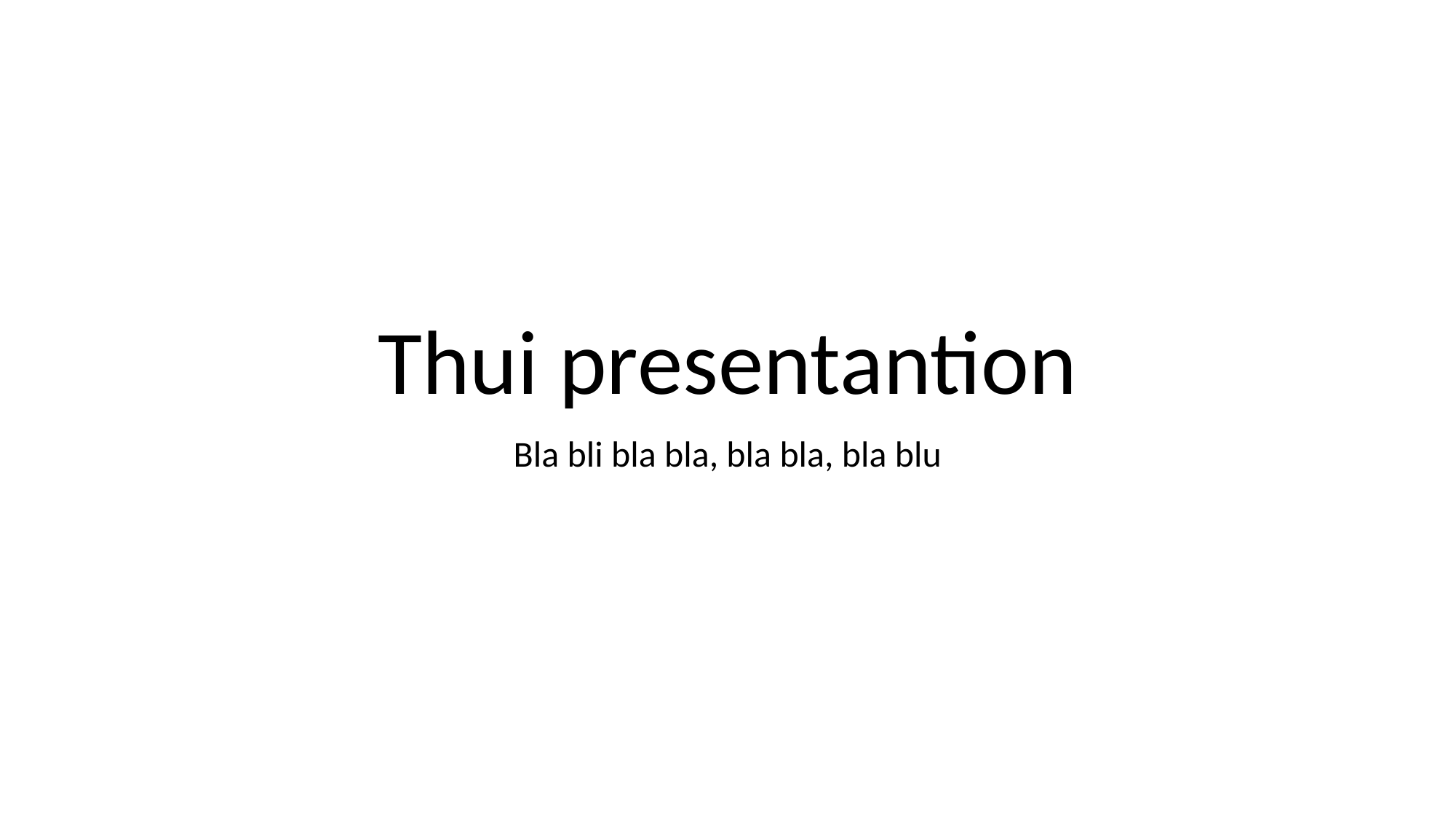

# Thui presentantion
Bla bli bla bla, bla bla, bla blu